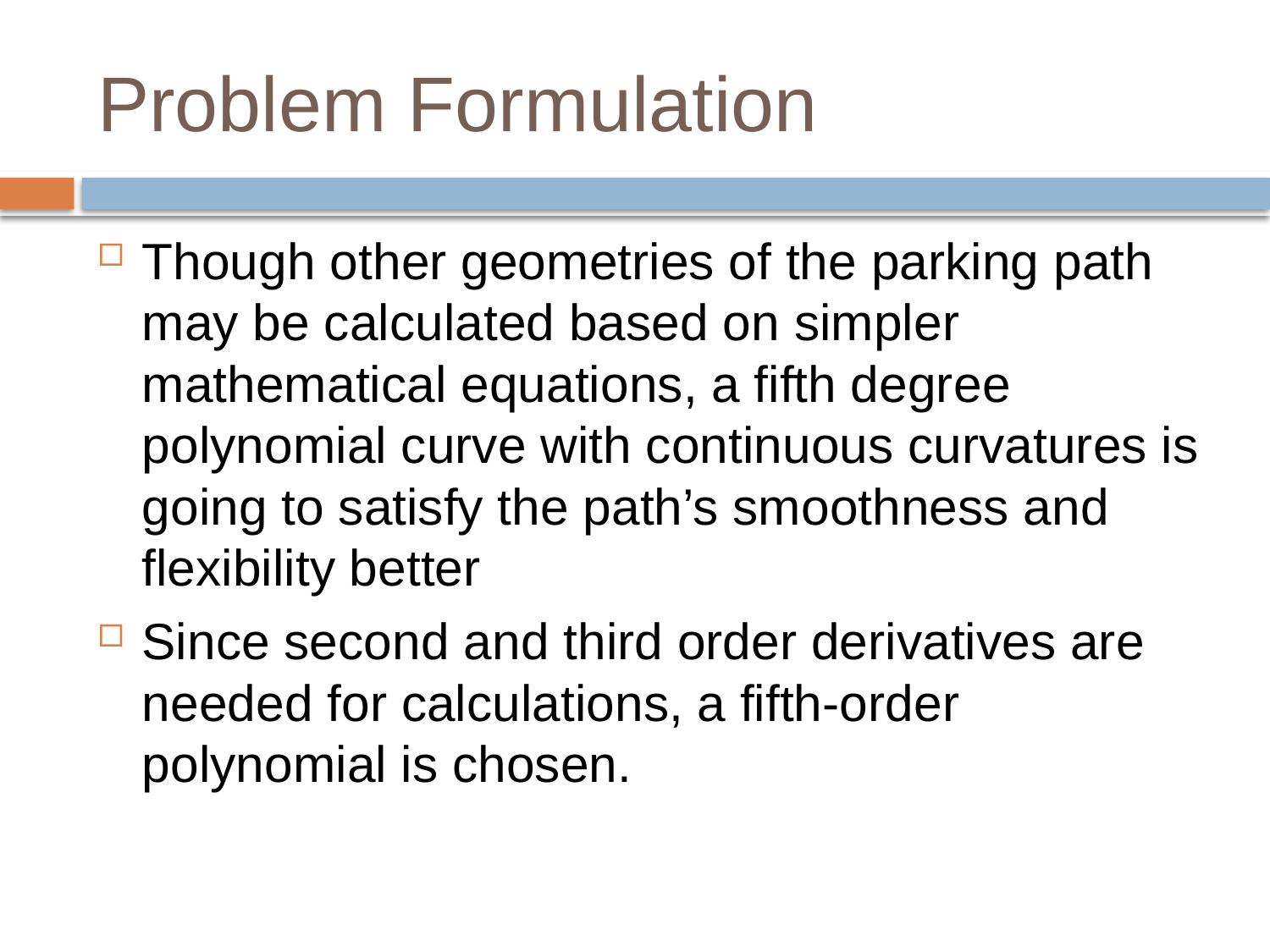

# Problem Formulation
Though other geometries of the parking path may be calculated based on simpler mathematical equations, a fifth degree polynomial curve with continuous curvatures is going to satisfy the path’s smoothness and flexibility better
Since second and third order derivatives are needed for calculations, a fifth-order polynomial is chosen.